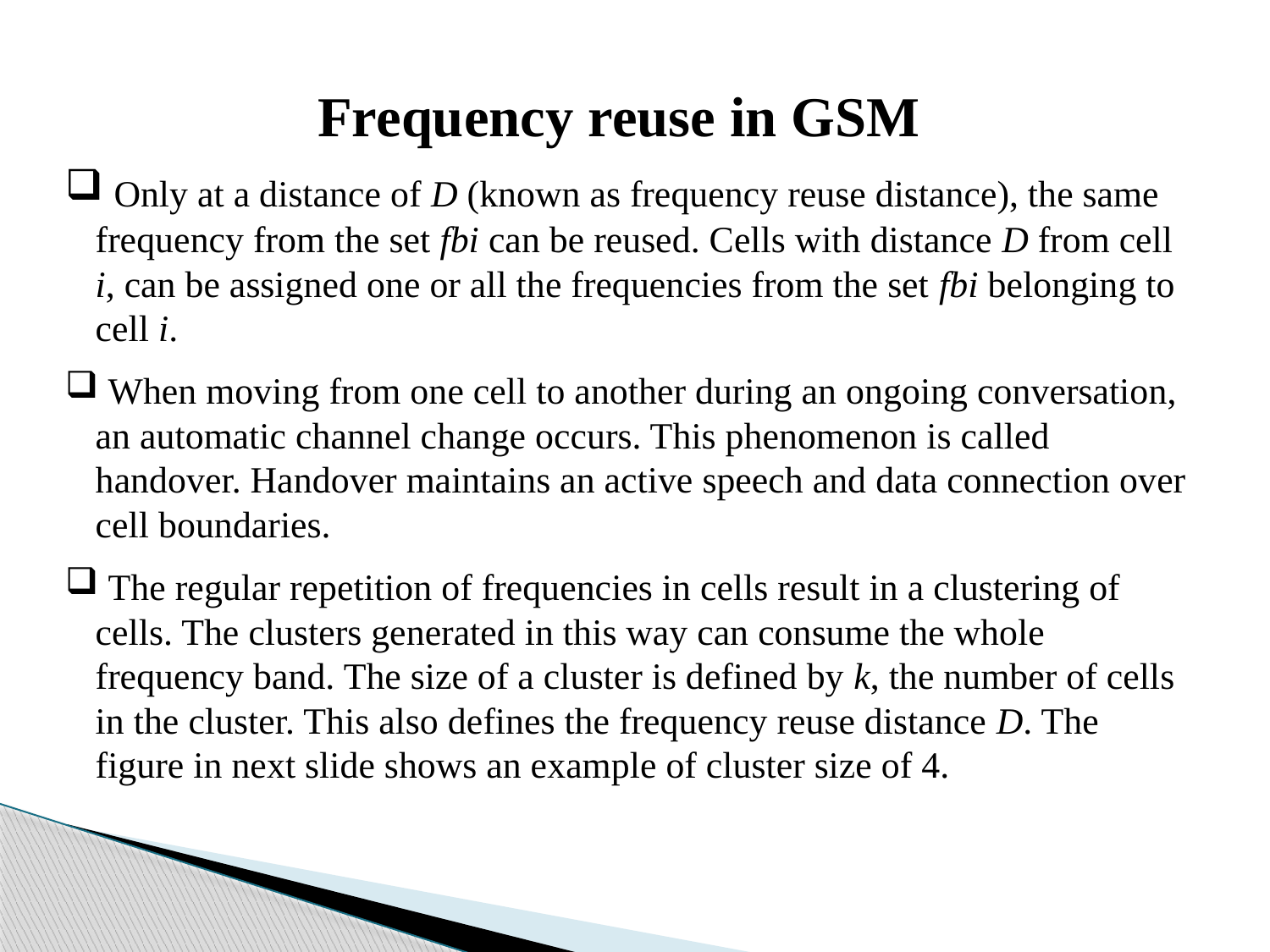

Frequency reuse in GSM
 Only at a distance of D (known as frequency reuse distance), the same frequency from the set fbi can be reused. Cells with distance D from cell i, can be assigned one or all the frequencies from the set fbi belonging to cell i.
 When moving from one cell to another during an ongoing conversation, an automatic channel change occurs. This phenomenon is called handover. Handover maintains an active speech and data connection over cell boundaries.
 The regular repetition of frequencies in cells result in a clustering of cells. The clusters generated in this way can consume the whole frequency band. The size of a cluster is defined by k, the number of cells in the cluster. This also defines the frequency reuse distance D. The figure in next slide shows an example of cluster size of 4.